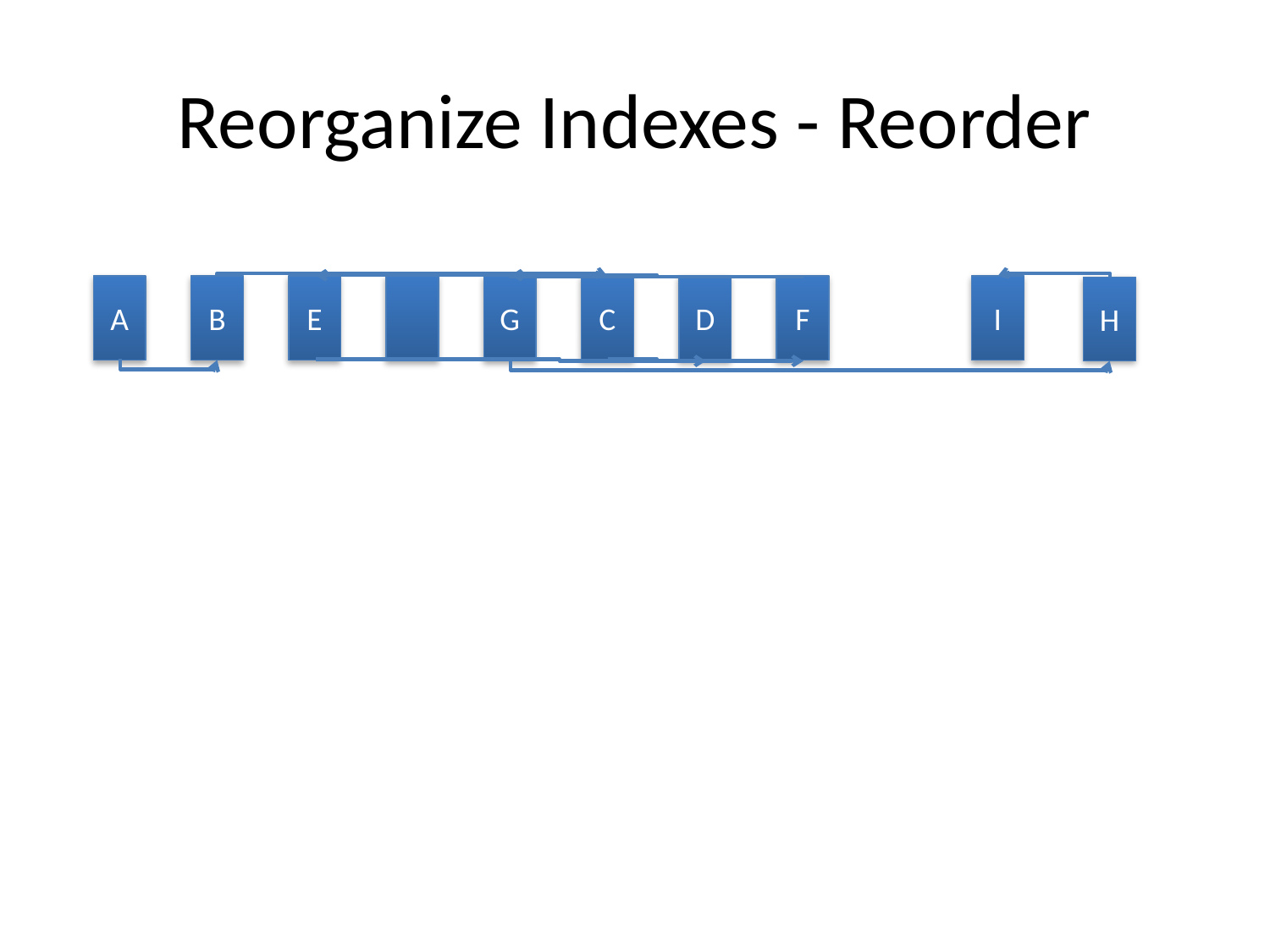

# Reorganize Indexes - Reorder
A
B
E

G
C
D
F
I
H